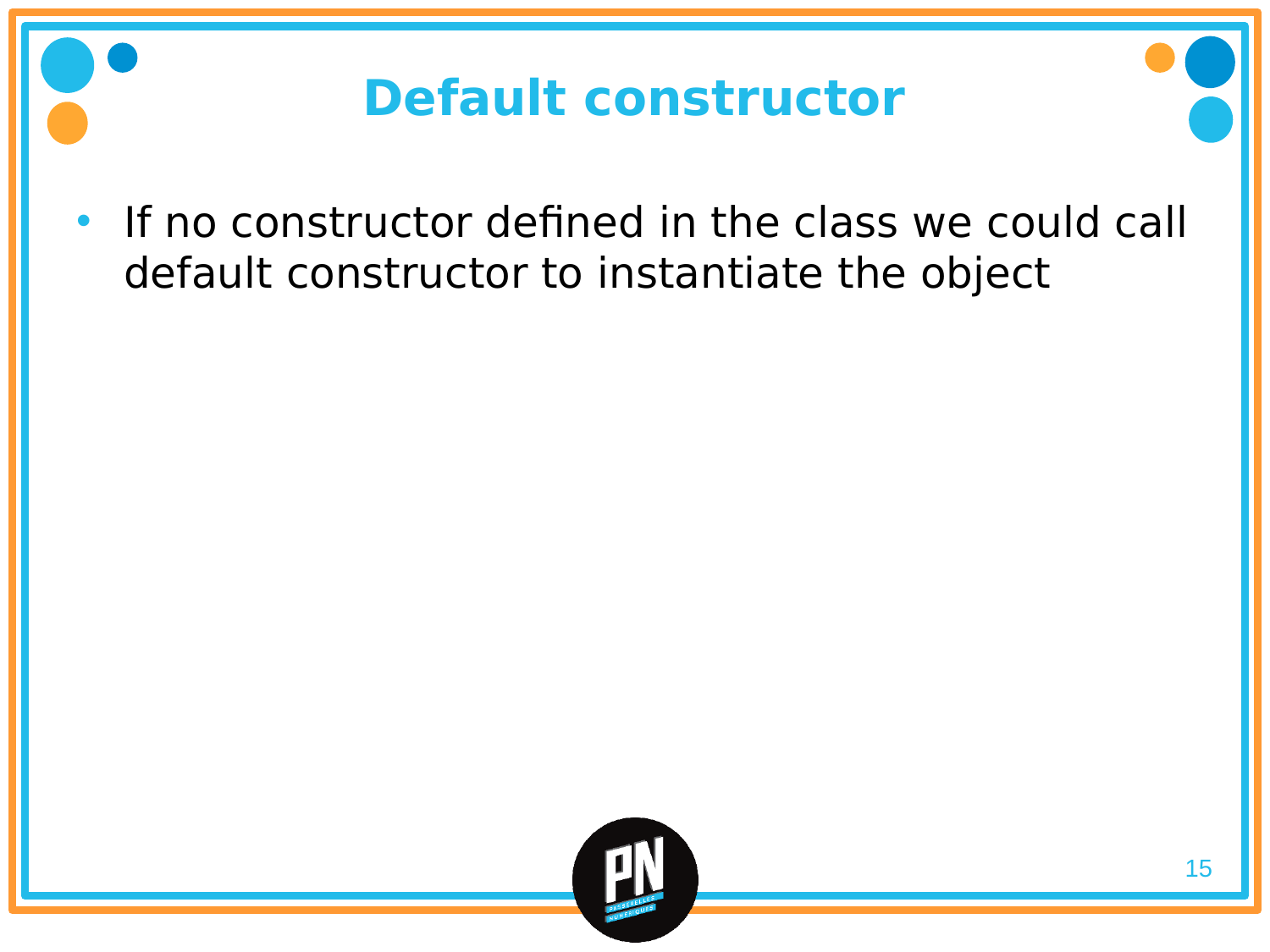

# Default constructor
If no constructor defined in the class we could call default constructor to instantiate the object